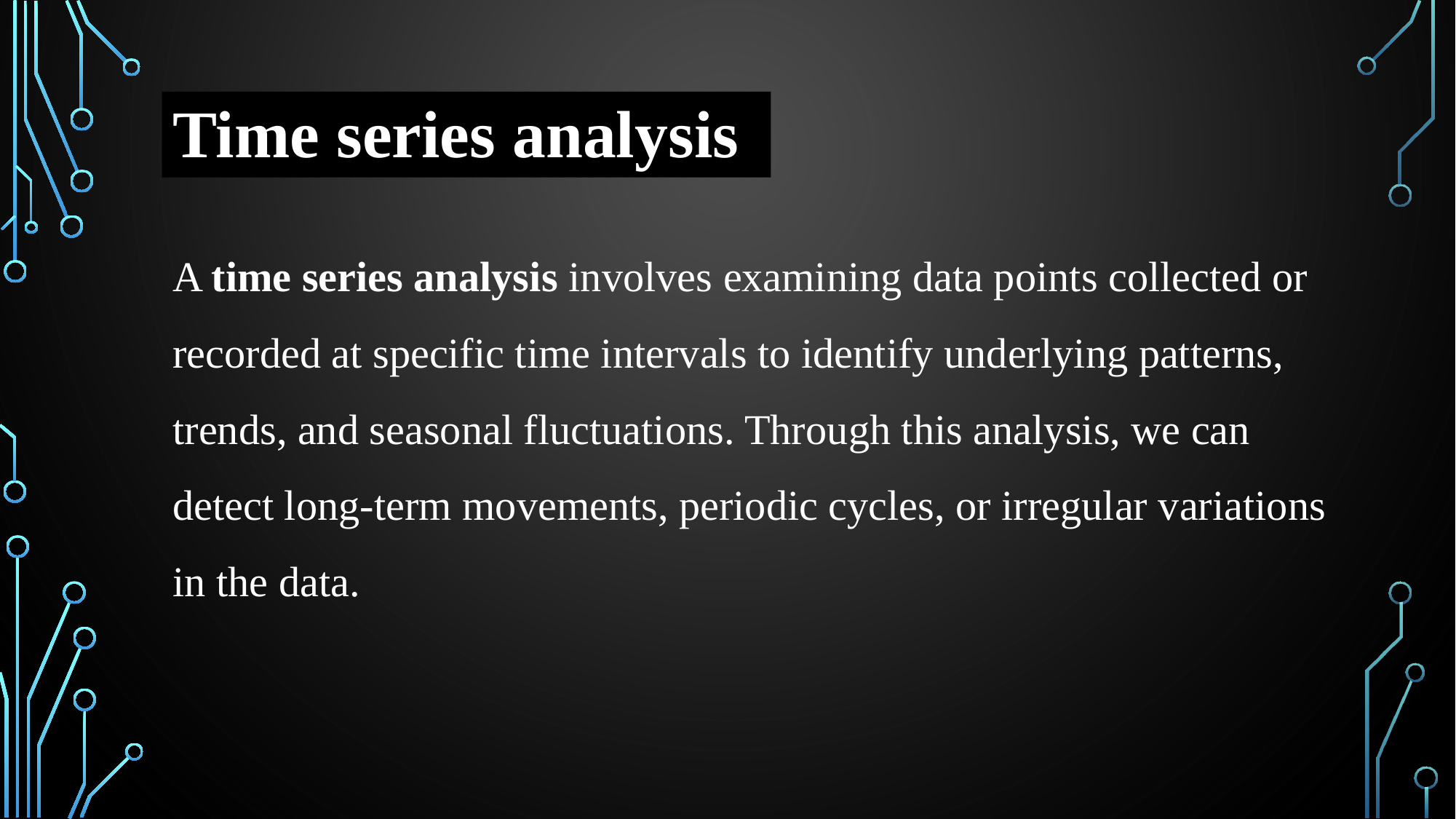

# Time series analysis
A time series analysis involves examining data points collected or recorded at specific time intervals to identify underlying patterns, trends, and seasonal fluctuations. Through this analysis, we can detect long-term movements, periodic cycles, or irregular variations in the data.